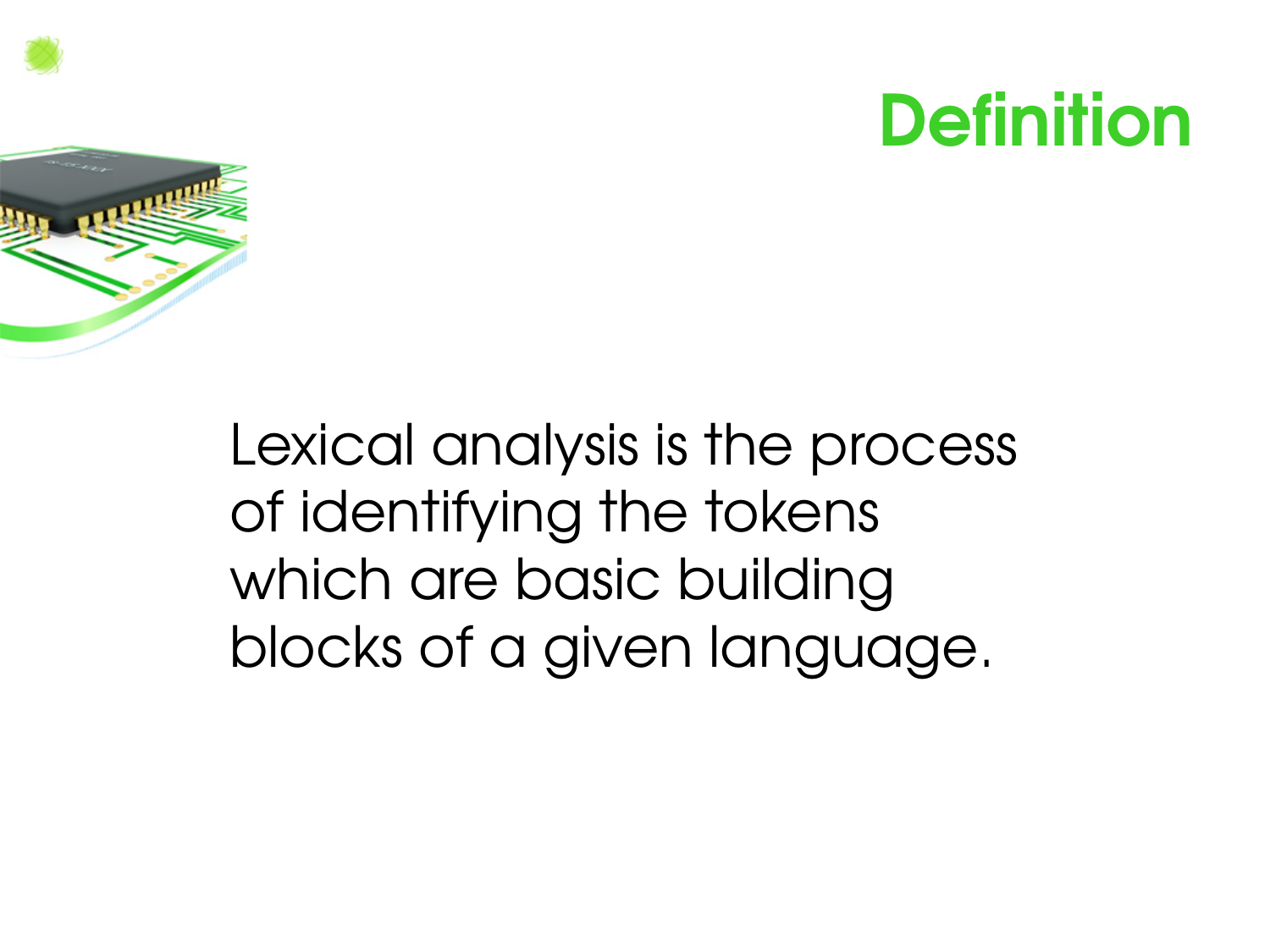

# Definition
Lexical analysis is the process of identifying the tokens which are basic building blocks of a given language.